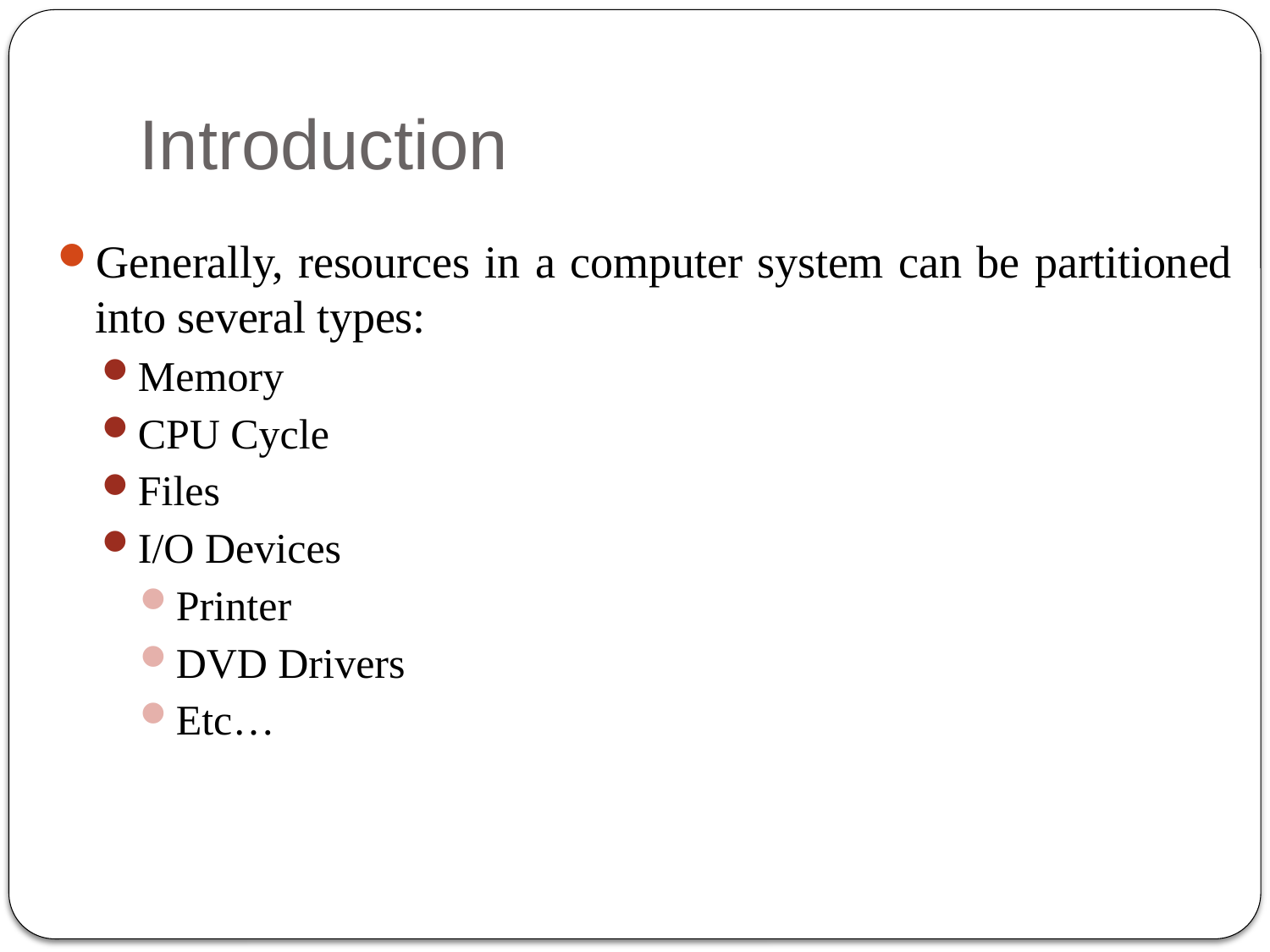

# Introduction
Generally, resources in a computer system can be partitioned into several types:
Memory
CPU Cycle
Files
I/O Devices
Printer
DVD Drivers
Etc…